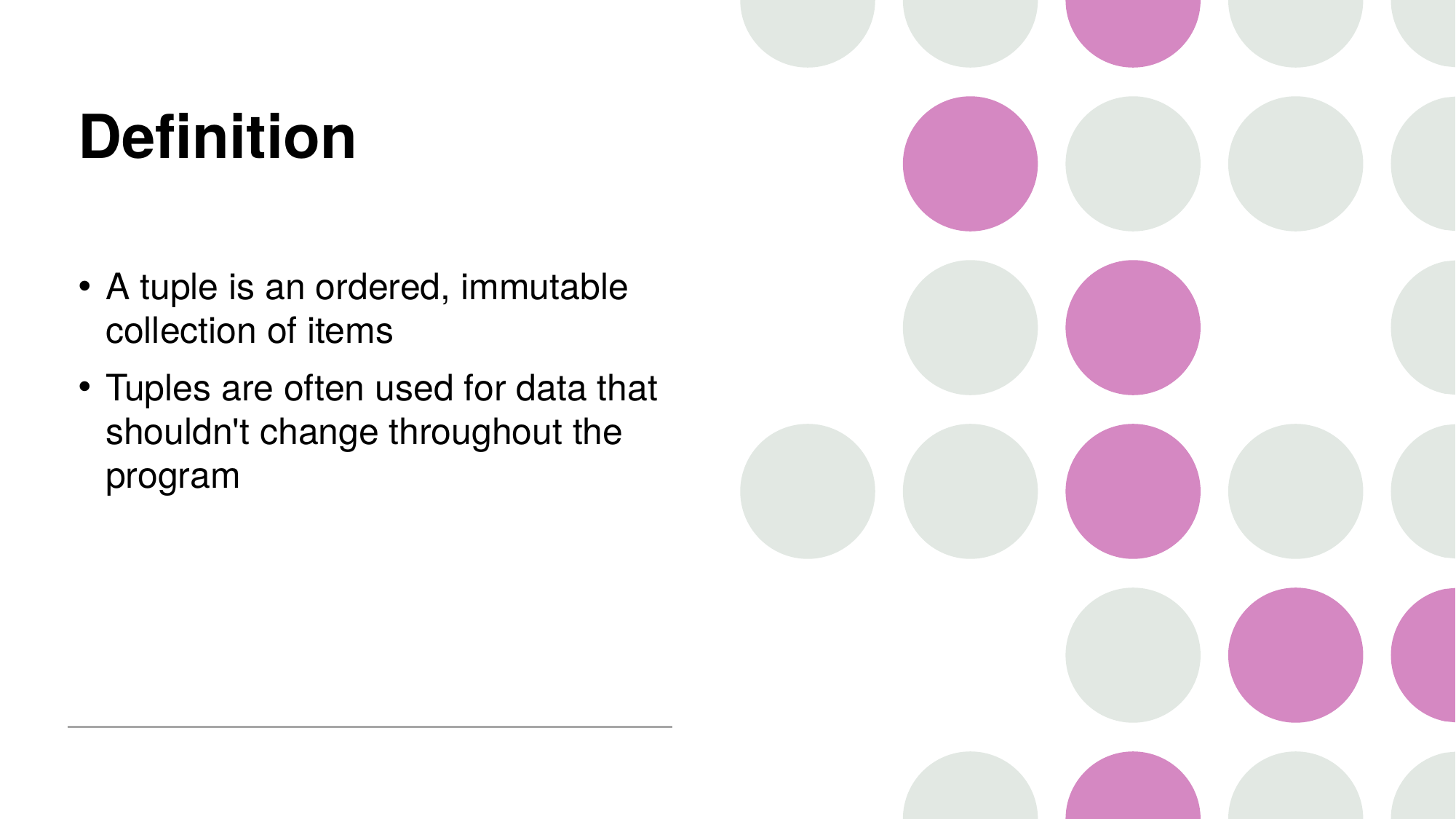

# Definition
A tuple is an ordered, immutable collection of items
Tuples are often used for data that shouldn't change throughout the program